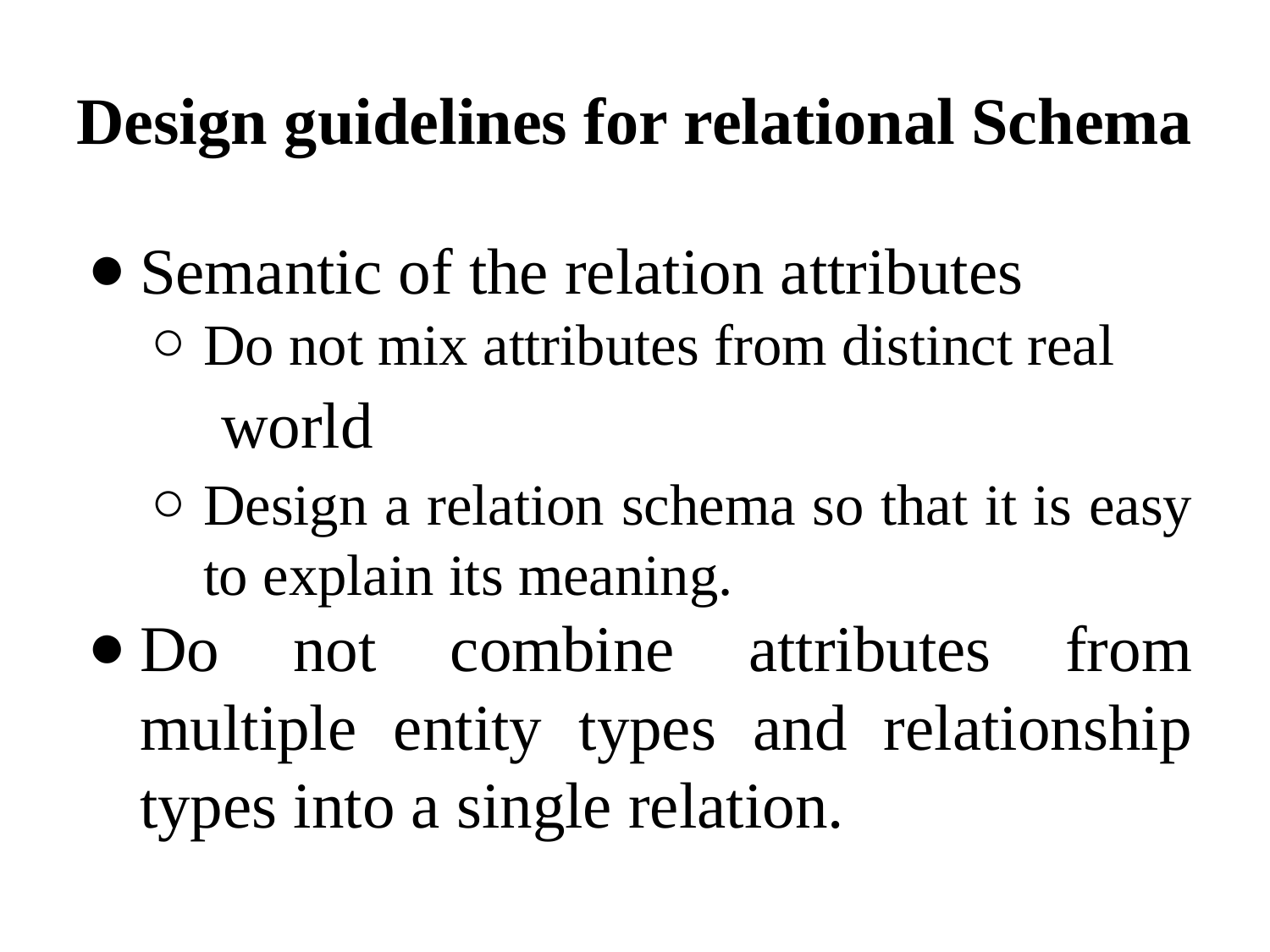

# Design guidelines for relational Schema
Semantic of the relation attributes
Do not mix attributes from distinct real
     world
Design a relation schema so that it is easy to explain its meaning.
Do not combine attributes from multiple entity types and relationship types into a single relation.